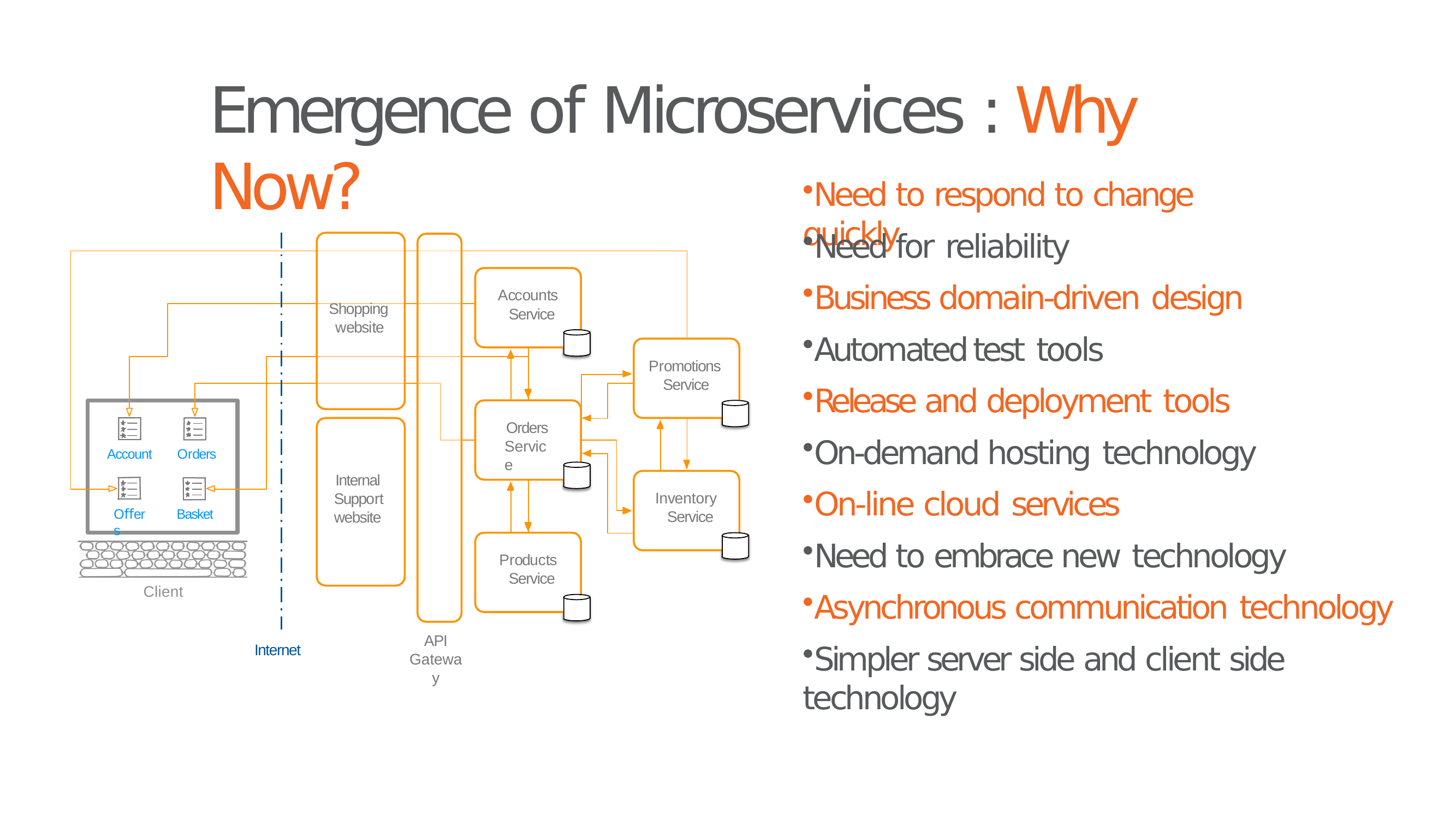

# Emergence of Microservices : Why Now?
Need to respond to change quickly
Need for reliability
Business domain-driven design
Automated test tools
Release and deployment tools
On-demand hosting technology
On-line cloud services
Need to embrace new technology
Asynchronous communication technology
Simpler server side and client side technology

Accounts  Service
Shopping

website

Promotions  Service

Orders  Service

Account
Orders

Internal  Support  website

Inventory  Service

Offers
Basket

Products  Service
Client

API
Gateway
Internet